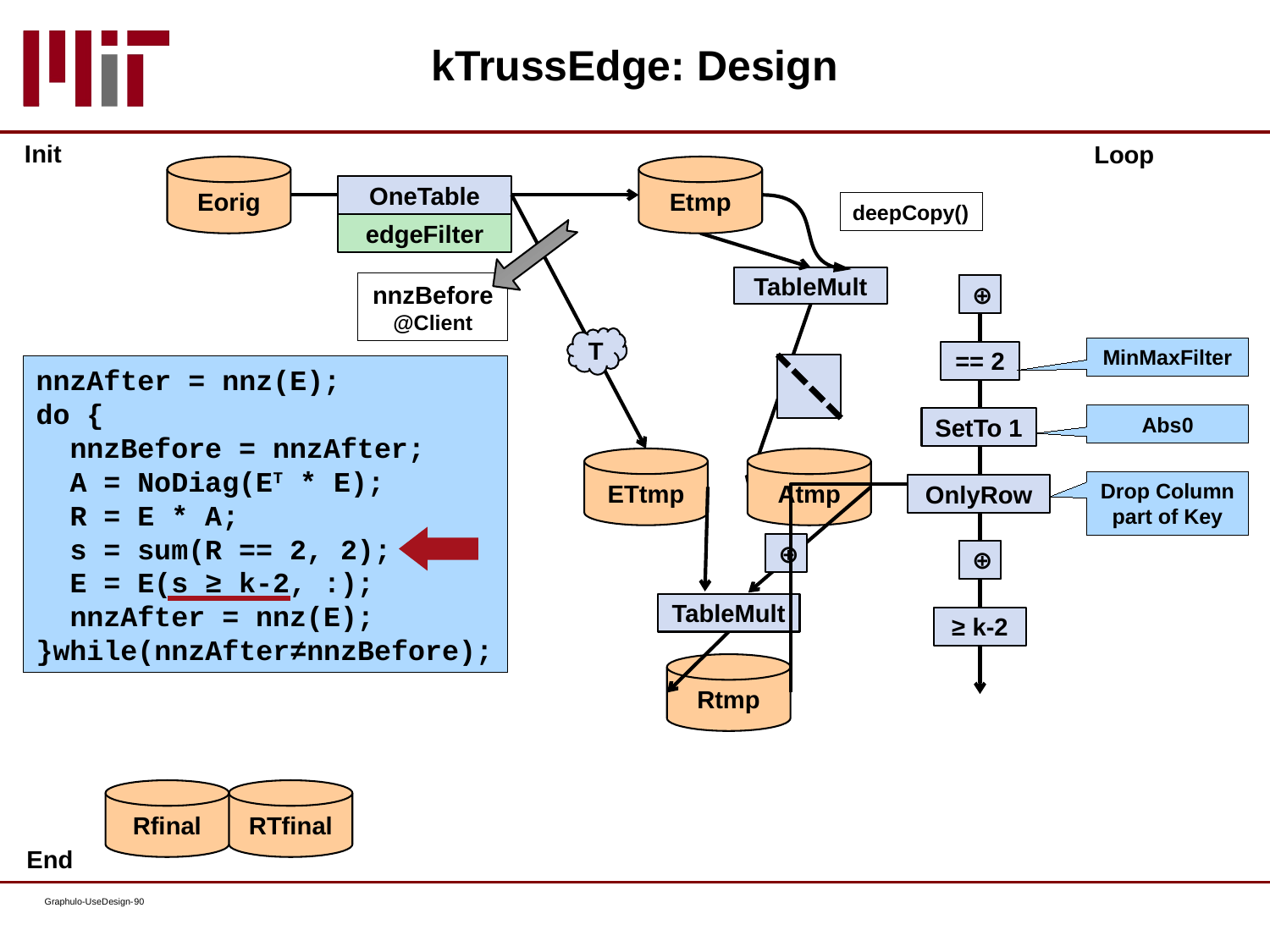

# kTrussEdge: Design
  Init
Loop
Eorig
Etmp
OneTable
deepCopy()
edgeFilter

TableMult
nnzBefore
@Client
⊕
⊕
T
MinMaxFilter
== 2

nnzAfter = nnz(E);
do {
  nnzBefore = nnzAfter;
  A = NoDiag(ET * E);
  R = E * A;
  s = sum(R == 2, 2);
  E = E(s ≥ k-2, :);
  nnzAfter = nnz(E);
}while(nnzAfter≠nnzBefore);
Abs0
SetTo 1
ETtmp
Atmp
Drop Column part of Key
OnlyRow

⊕
⊕
⊕
TableMult
≥ k-2
Rtmp
Rfinal
RTfinal
  End